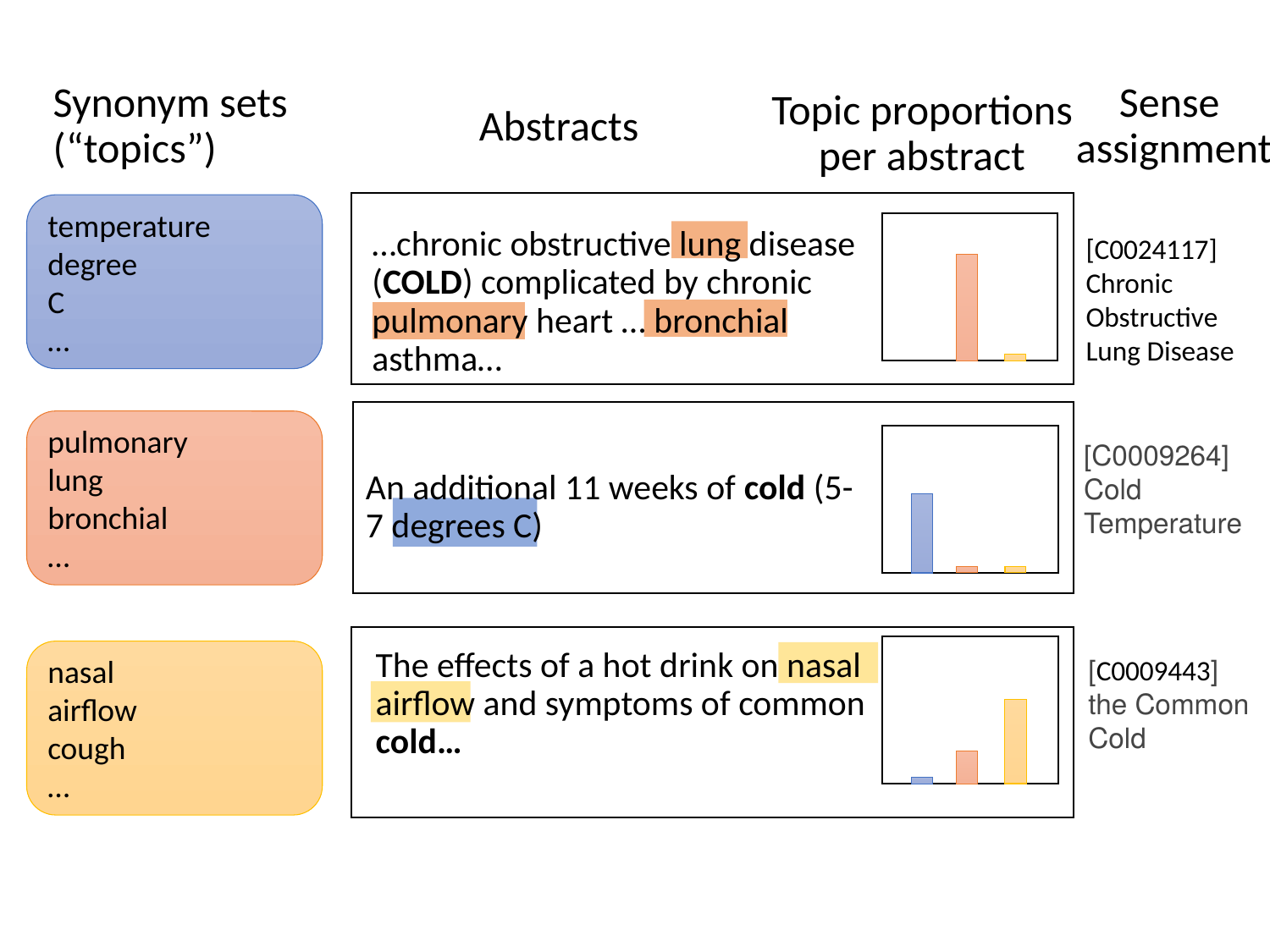

# Synonym sets (“topics”)
Sense
assignment
Topic proportions per abstract
Abstracts

…chronic obstructive lung disease (COLD) complicated by chronic pulmonary heart … bronchial asthma…

temperature
degree
C
…

[C0024117]
Chronic
Obstructive
Lung Disease

pulmonary
lung
bronchial
…

An additional 11 weeks of cold (5-7 degrees C)

[C0009264]
Cold Temperature

The effects of a hot drink on nasal airflow and symptoms of common cold…
nasal
airflow
cough
…

[C0009443]
the Common
Cold